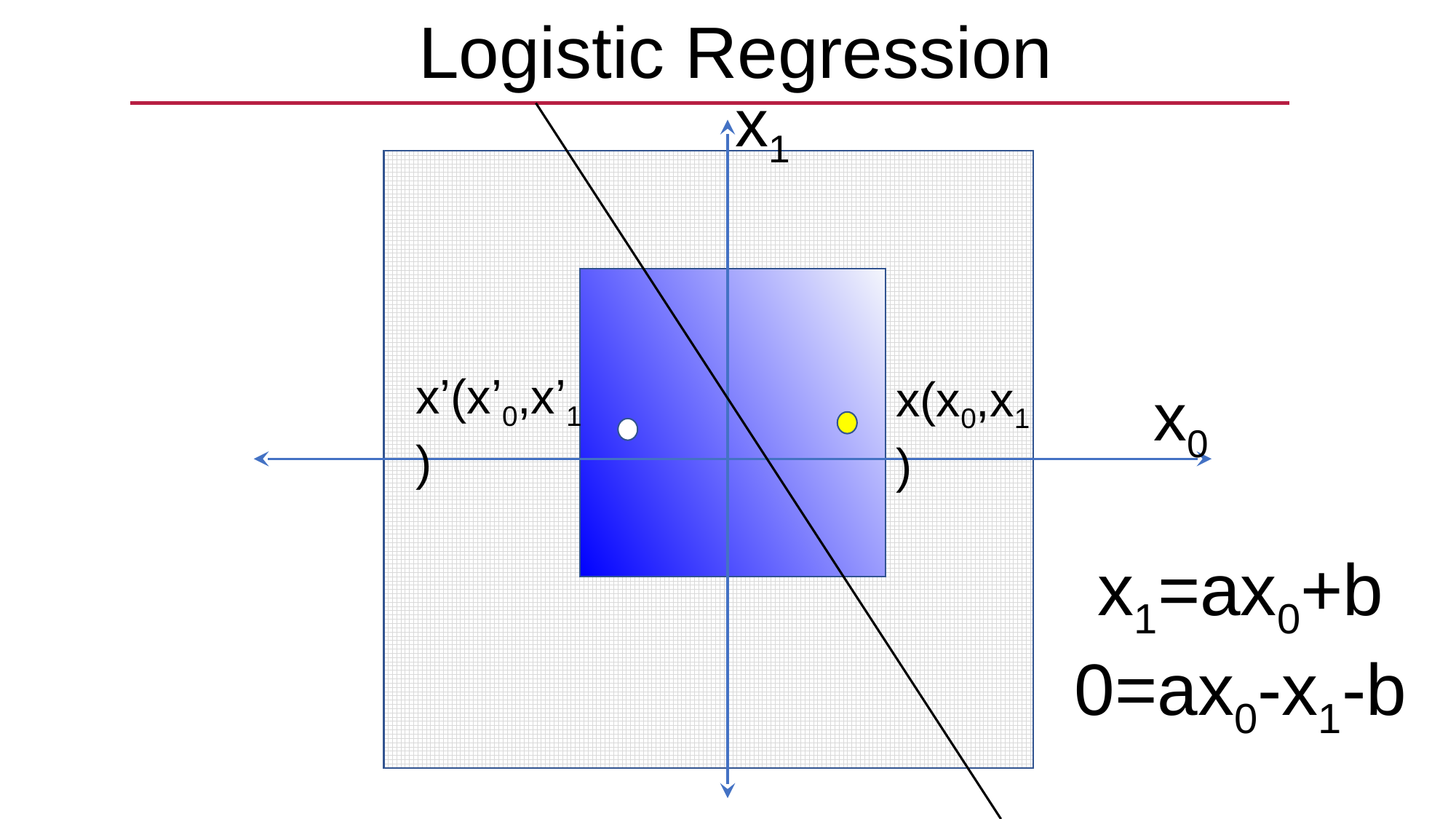

Logistic Regression
x1

x’(x’0,x’1)

x(x0,x1)

x0
x1=ax0+b
0=ax0-x1-b